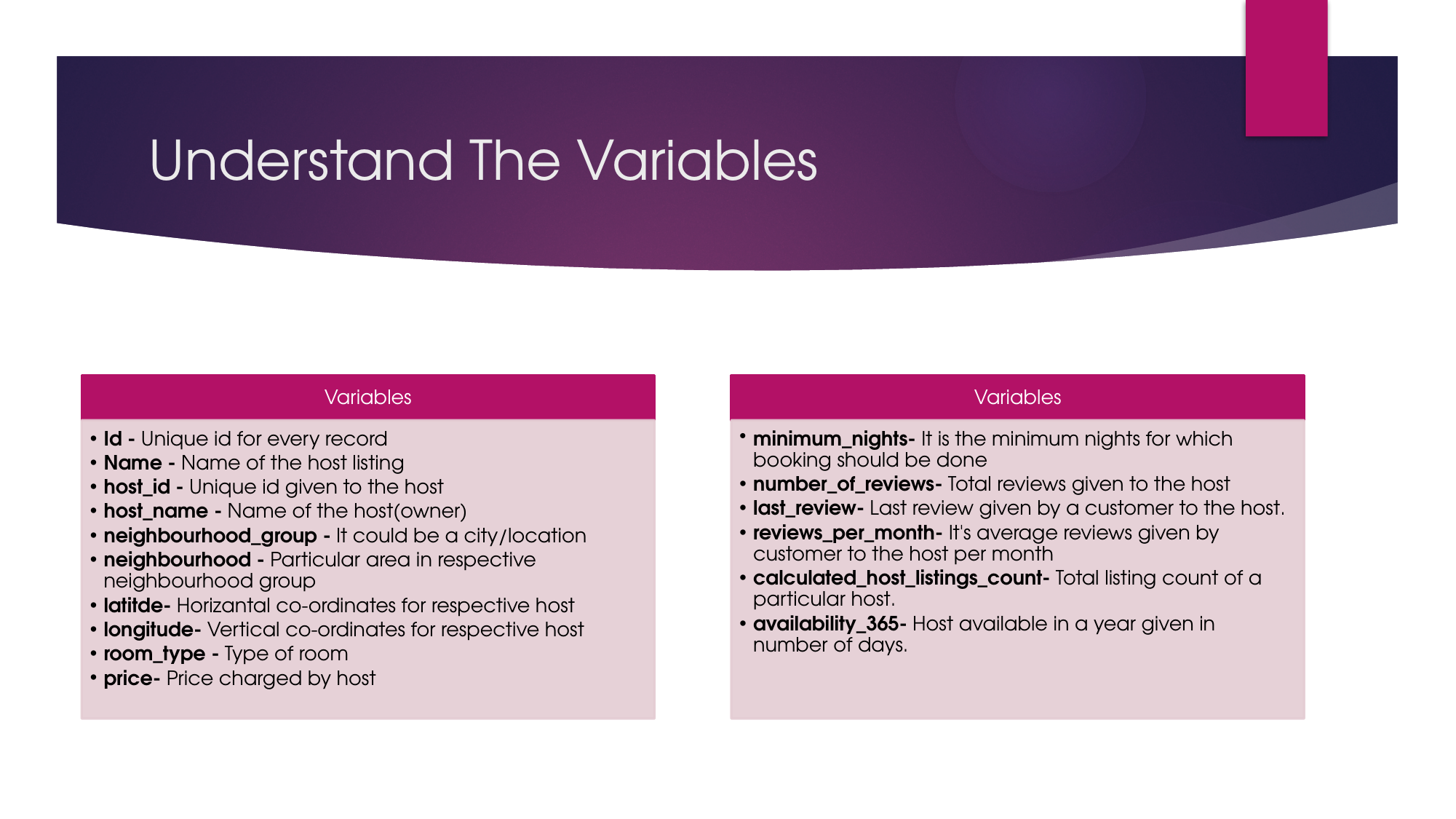

# Understand The Variables
Variables
Id - Unique id for every record
Name - Name of the host listing
host_id - Unique id given to the host
host_name - Name of the host(owner)
neighbourhood_group - It could be a city/location
neighbourhood - Particular area in respective neighbourhood group
latitde- Horizantal co-ordinates for respective host
longitude- Vertical co-ordinates for respective host
room_type - Type of room
price- Price charged by host
Variables
minimum_nights- It is the minimum nights for which booking should be done
number_of_reviews- Total reviews given to the host
last_review- Last review given by a customer to the host.
reviews_per_month- It's average reviews given by customer to the host per month
calculated_host_listings_count- Total listing count of a particular host.
availability_365- Host available in a year given in number of days.